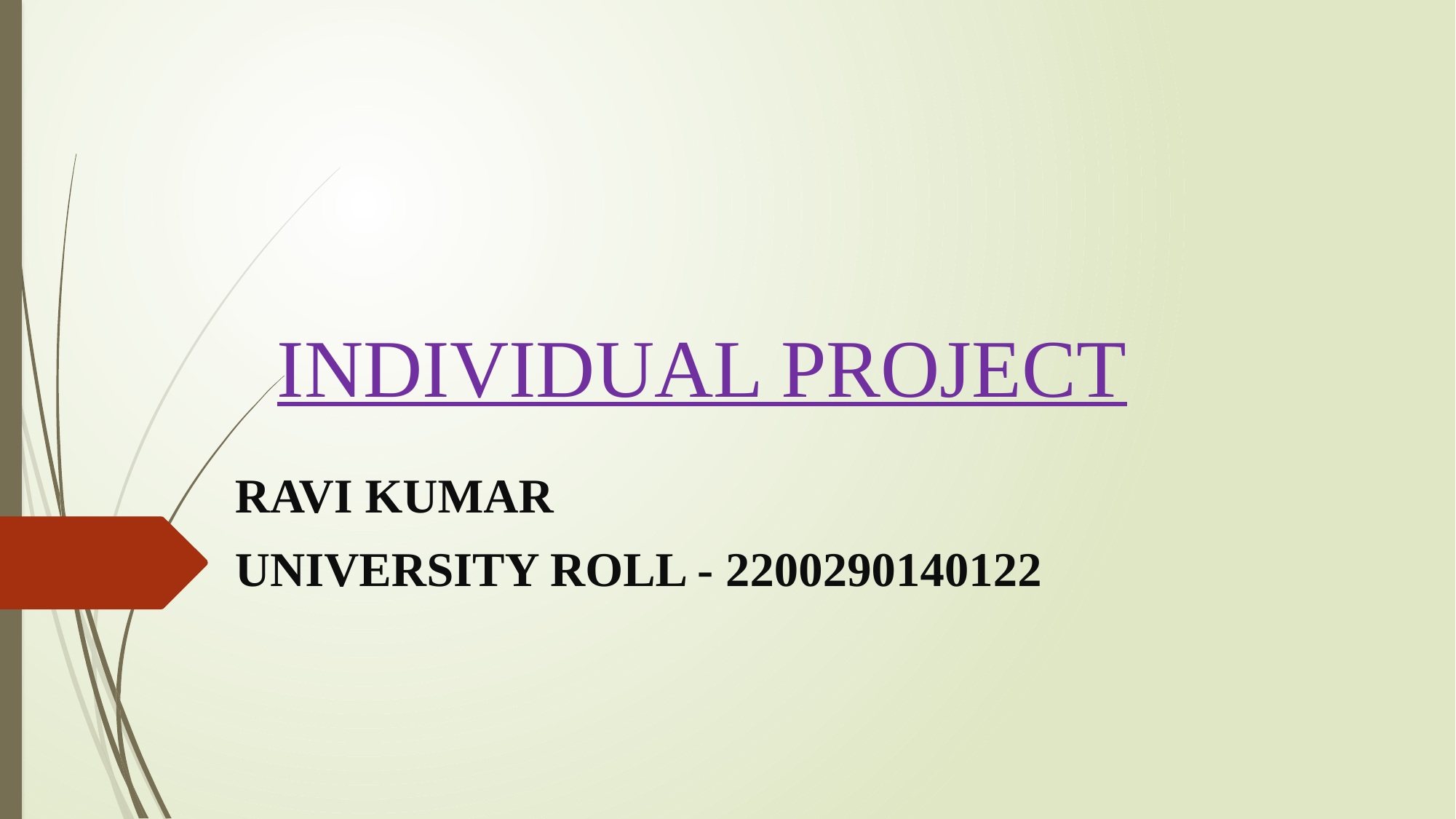

# INDIVIDUAL PROJECT
RAVI KUMAR
UNIVERSITY ROLL - 2200290140122